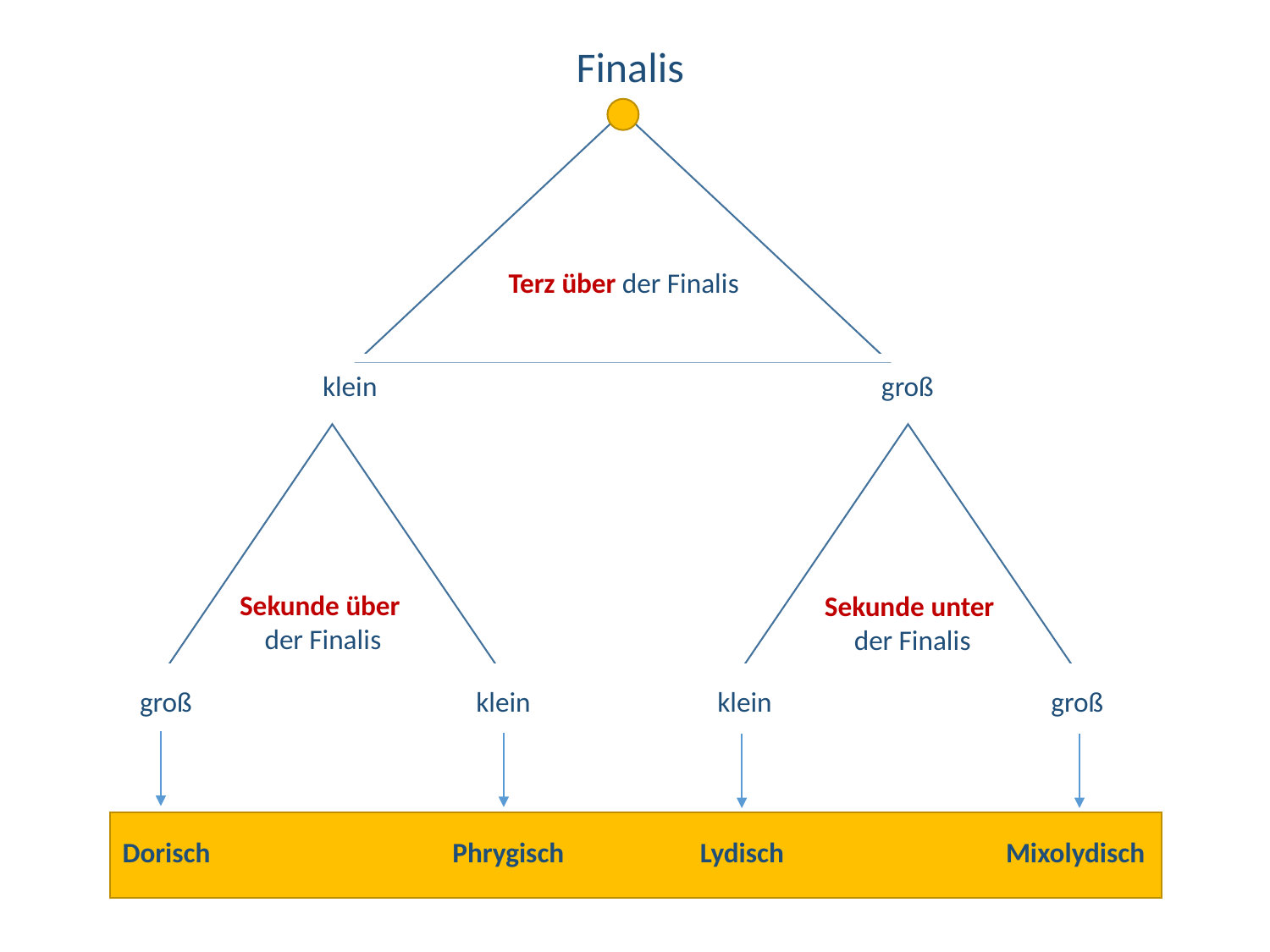

Finalis

Terz über der Finalis

klein				        groß

Sekunde über
der Finalis
Sekunde unter
der Finalis

groß 		             klein	           klein                                            groß

Dorisch		            Phrygisch	           Lydisch                                   Mixolydisch